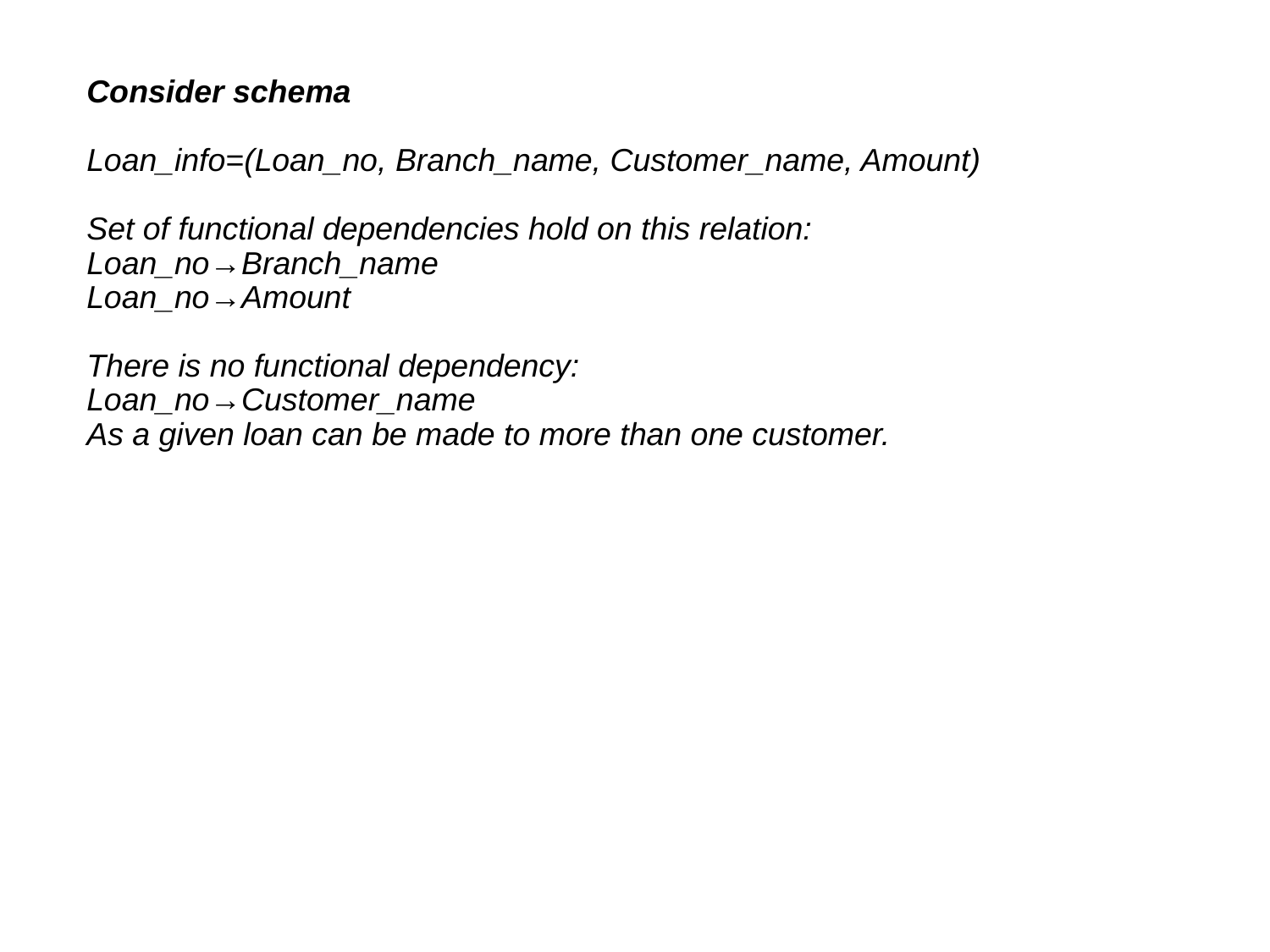

Consider schema

Loan_info=(Loan_no, Branch_name, Customer_name, Amount)

Set of functional dependencies hold on this relation:
Loan_no→Branch_name
Loan_no→Amount

There is no functional dependency:
Loan_no→Customer_name
As a given loan can be made to more than one customer.